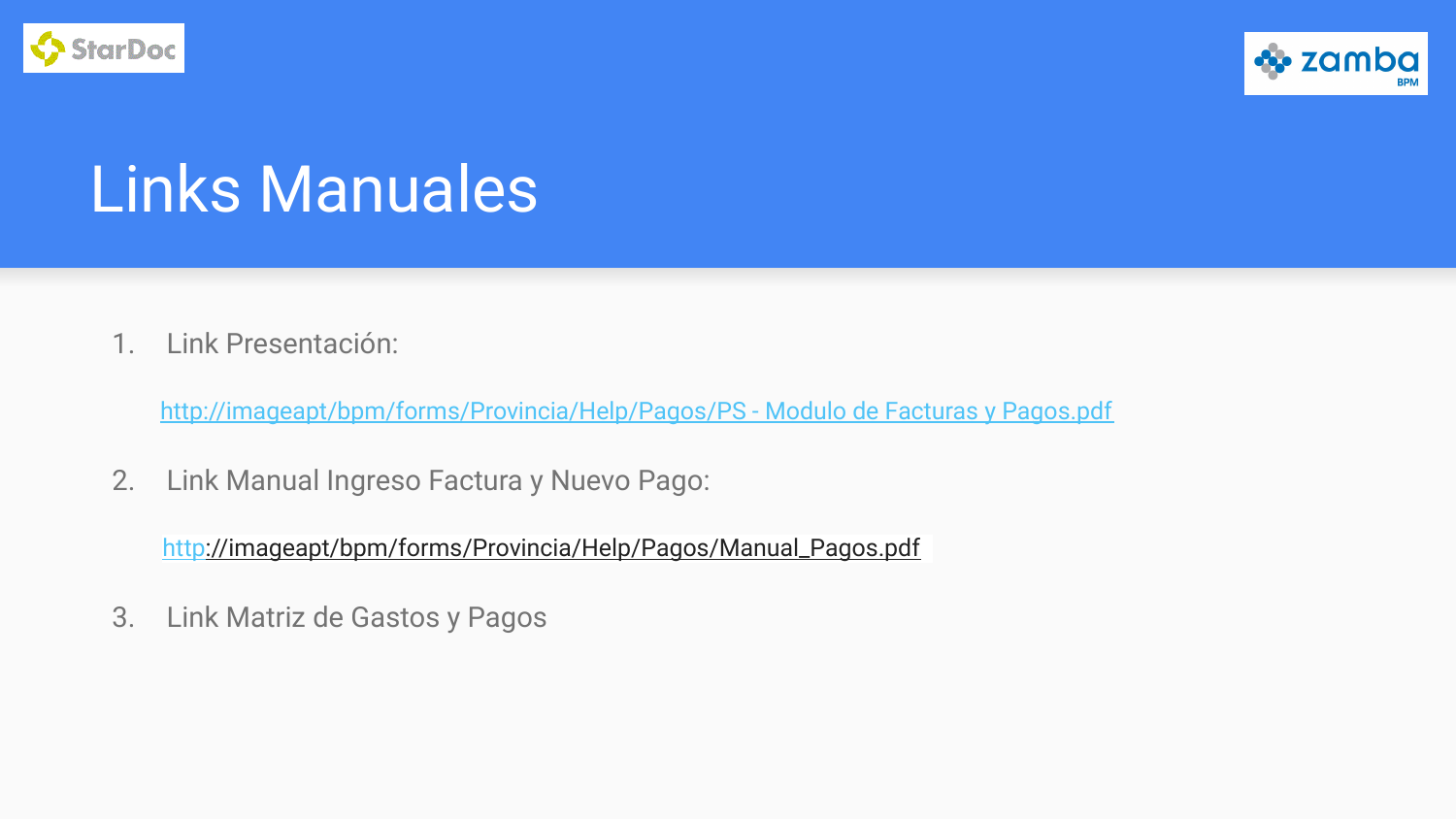

# Links Manuales
Link Presentación:
http://imageapt/bpm/forms/Provincia/Help/Pagos/PS - Modulo de Facturas y Pagos.pdf
Link Manual Ingreso Factura y Nuevo Pago:
http://imageapt/bpm/forms/Provincia/Help/Pagos/Manual_Pagos.pdf
Link Matriz de Gastos y Pagos